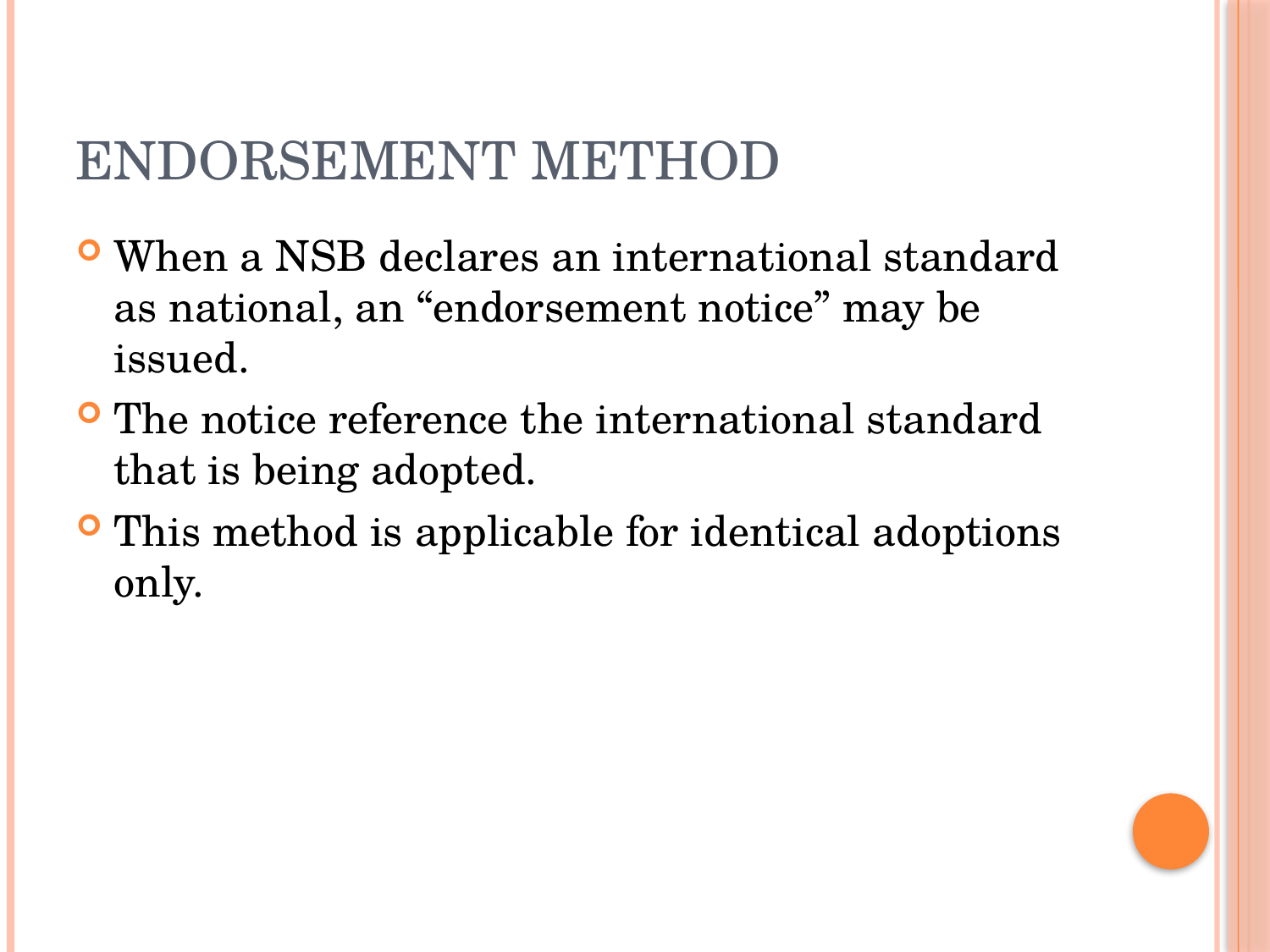

# Endorsement Method
When a NSB declares an international standard as national, an “endorsement notice” may be issued.
The notice reference the international standard that is being adopted.
This method is applicable for identical adoptions only.